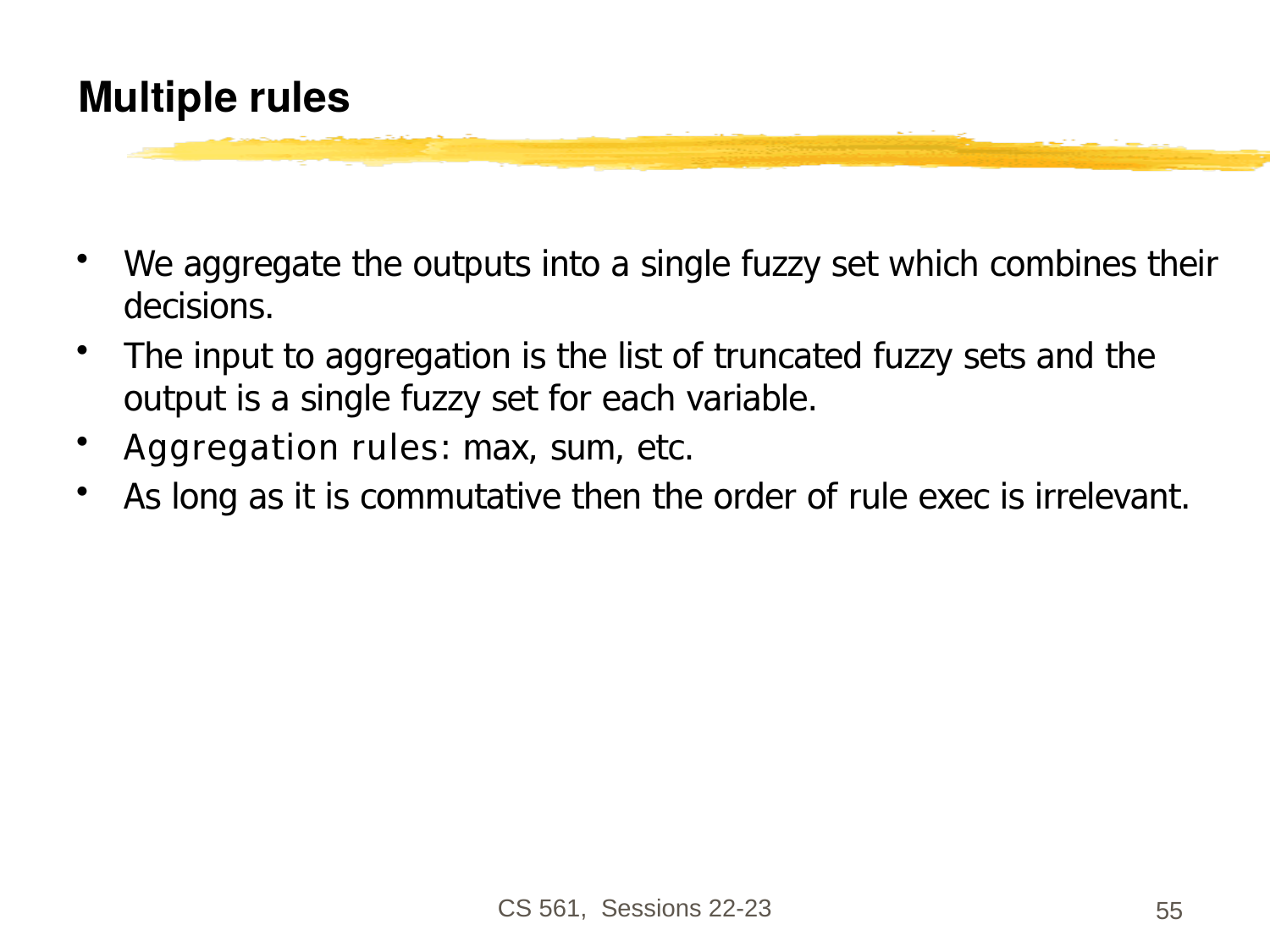

# Multiple rules

We aggregate the outputs into a single fuzzy set which combines their decisions.
The input to aggregation is the list of truncated fuzzy sets and the output is a single fuzzy set for each variable.
Aggregation rules: max, sum, etc.
As long as it is commutative then the order of rule exec is irrelevant.
CS 561,  Sessions 22-23
55